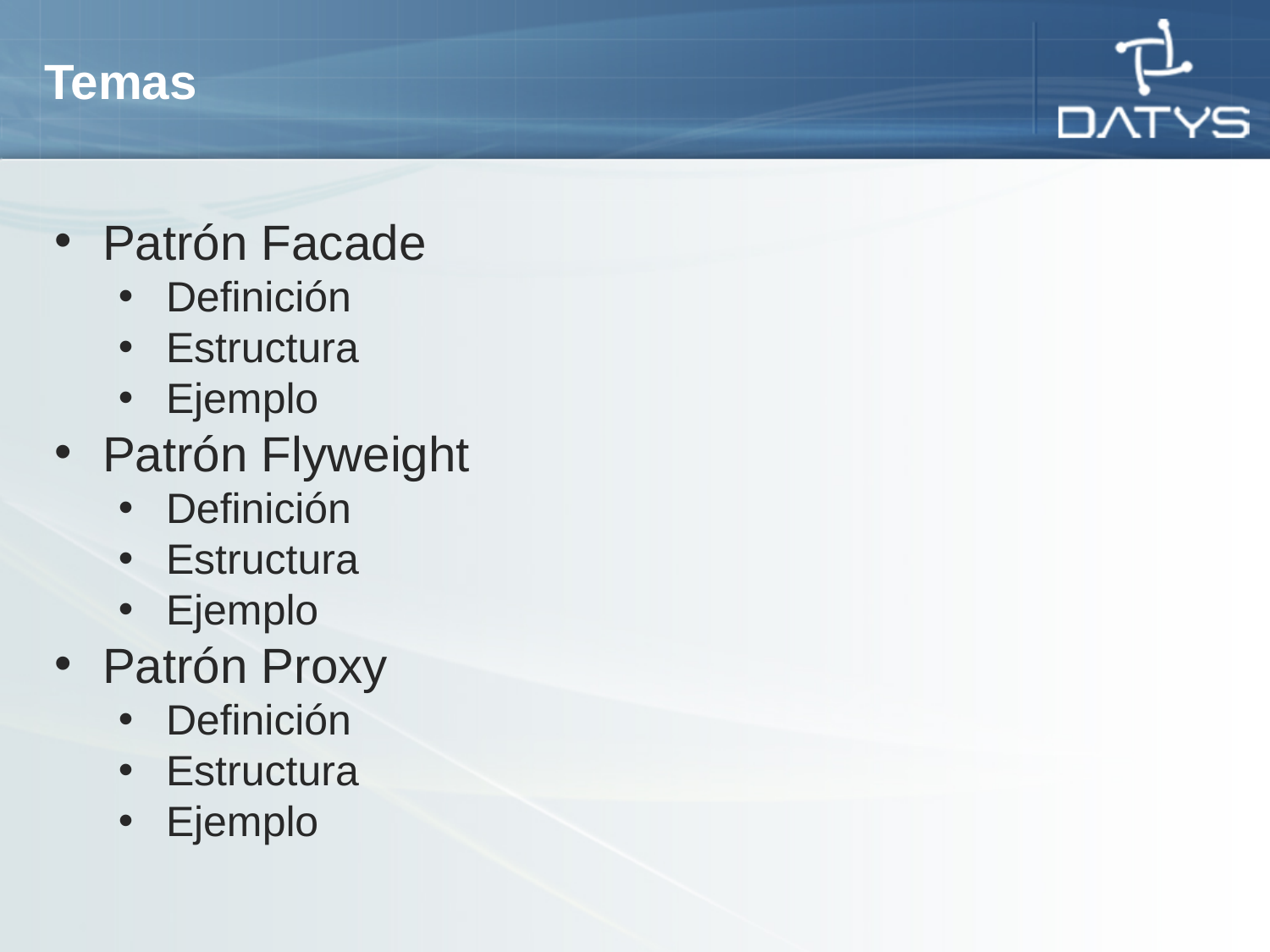

# Temas
Patrón Facade
Definición
Estructura
Ejemplo
Patrón Flyweight
Definición
Estructura
Ejemplo
Patrón Proxy
Definición
Estructura
Ejemplo